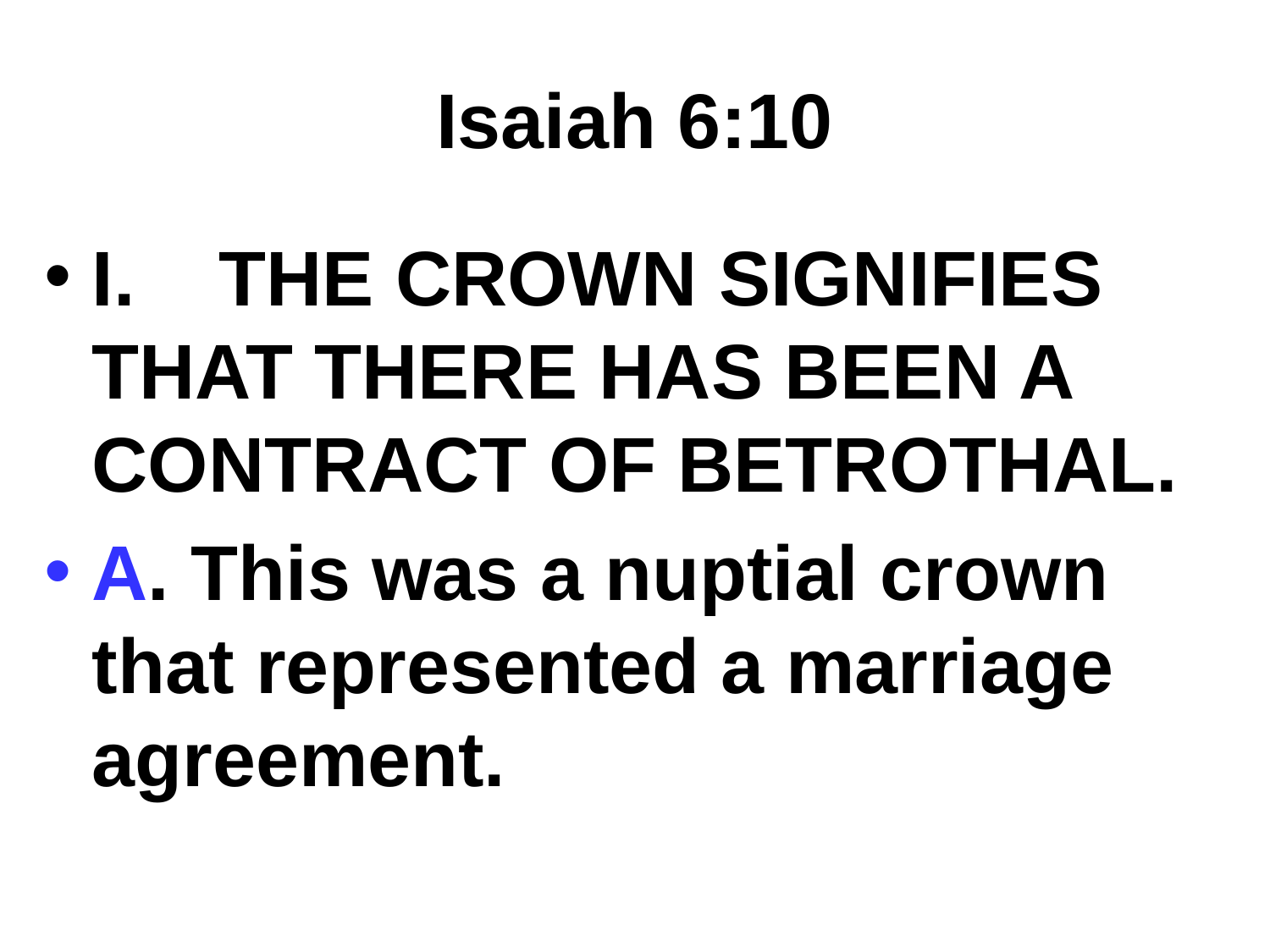

# Isaiah 6:10
I.	THE CROWN SIGNIFIES THAT THERE HAS BEEN A CONTRACT OF BETROTHAL.
A. This was a nuptial crown that represented a marriage agreement.